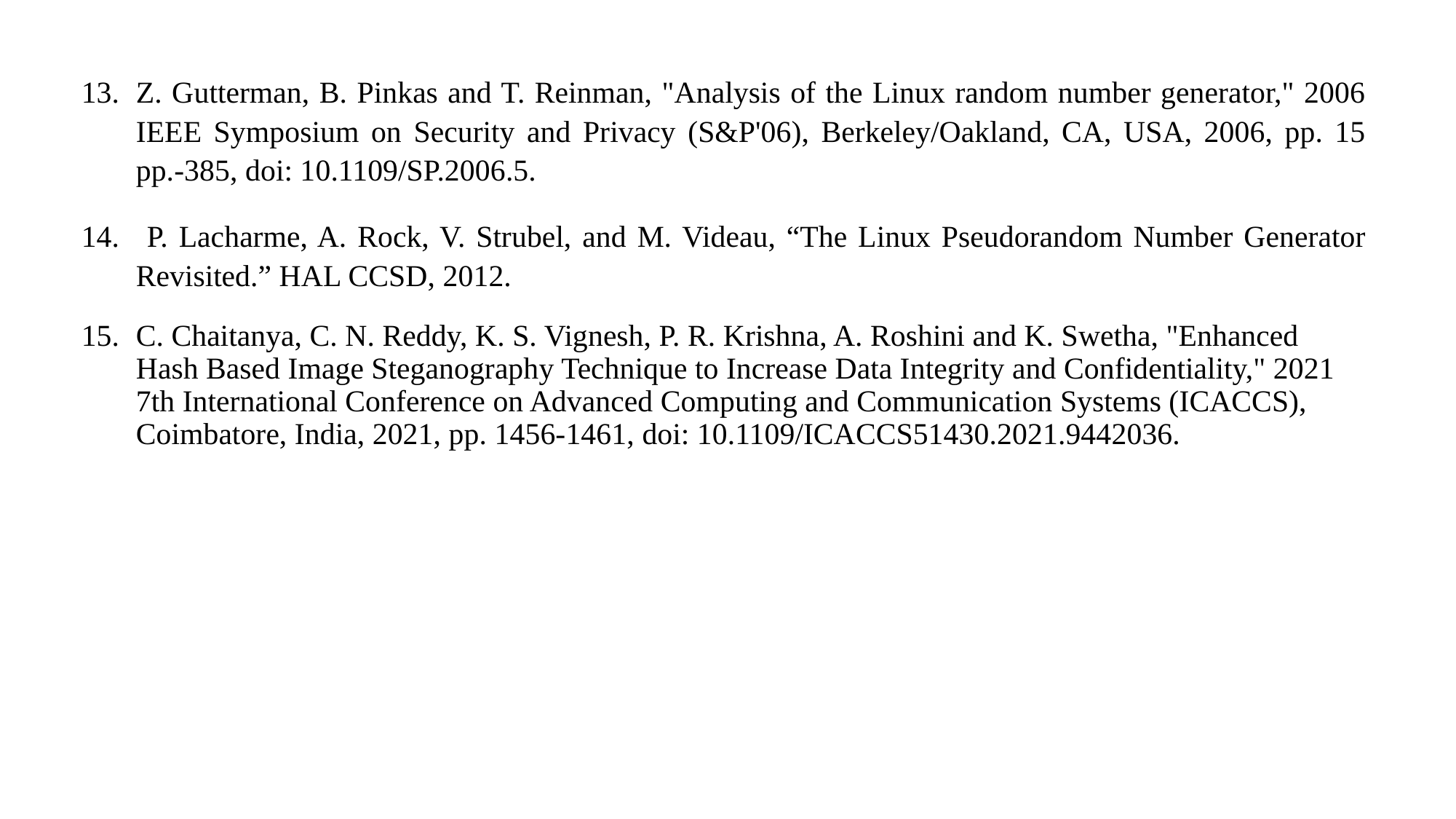

Z. Gutterman, B. Pinkas and T. Reinman, "Analysis of the Linux random number generator," 2006 IEEE Symposium on Security and Privacy (S&P'06), Berkeley/Oakland, CA, USA, 2006, pp. 15 pp.-385, doi: 10.1109/SP.2006.5.
 P. Lacharme, A. Rock, V. Strubel, and M. Videau, “The Linux Pseudorandom Number Generator Revisited.” HAL CCSD, 2012.
C. Chaitanya, C. N. Reddy, K. S. Vignesh, P. R. Krishna, A. Roshini and K. Swetha, "Enhanced Hash Based Image Steganography Technique to Increase Data Integrity and Confidentiality," 2021 7th International Conference on Advanced Computing and Communication Systems (ICACCS), Coimbatore, India, 2021, pp. 1456-1461, doi: 10.1109/ICACCS51430.2021.9442036.